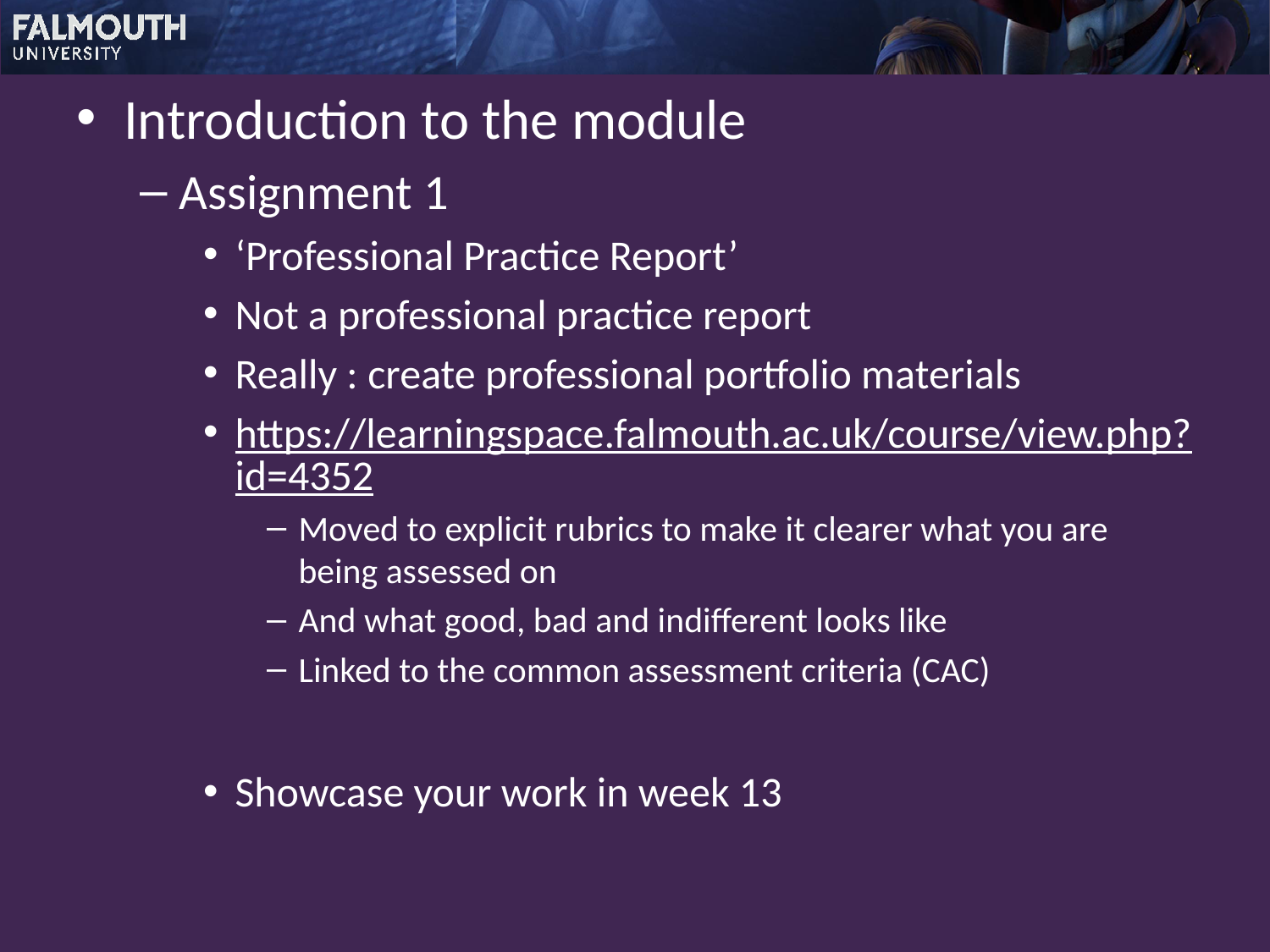

Introduction to the module
Assignment 1
‘Professional Practice Report’
Not a professional practice report
Really : create professional portfolio materials
https://learningspace.falmouth.ac.uk/course/view.php?id=4352
Moved to explicit rubrics to make it clearer what you are being assessed on
And what good, bad and indifferent looks like
Linked to the common assessment criteria (CAC)

Showcase your work in week 13